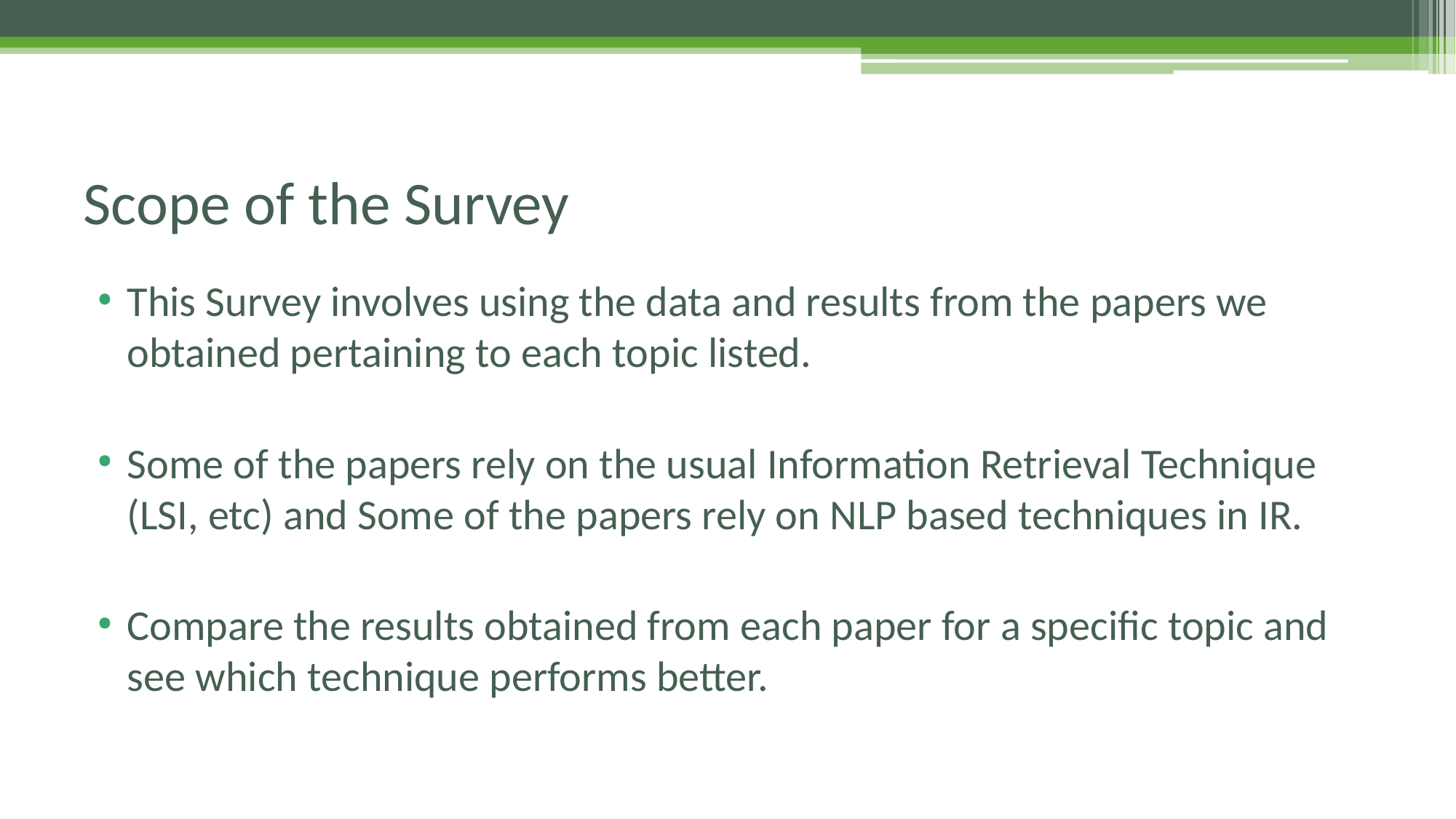

# Scope of the Survey
This Survey involves using the data and results from the papers we obtained pertaining to each topic listed.

Some of the papers rely on the usual Information Retrieval Technique (LSI, etc) and Some of the papers rely on NLP based techniques in IR.

Compare the results obtained from each paper for a specific topic and see which technique performs better.